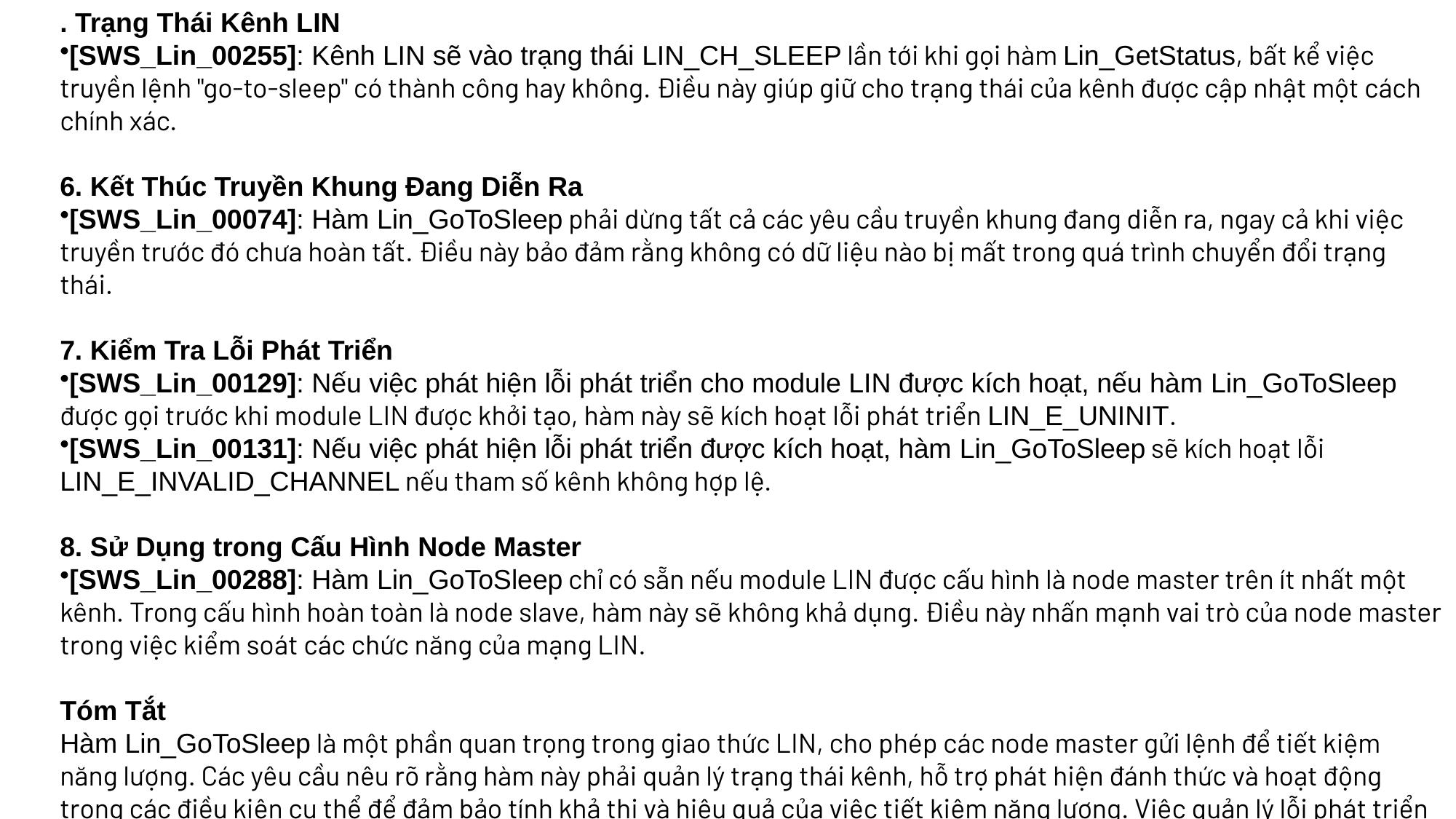

. Trạng Thái Kênh LIN
[SWS_Lin_00255]: Kênh LIN sẽ vào trạng thái LIN_CH_SLEEP lần tới khi gọi hàm Lin_GetStatus, bất kể việc truyền lệnh "go-to-sleep" có thành công hay không. Điều này giúp giữ cho trạng thái của kênh được cập nhật một cách chính xác.

6. Kết Thúc Truyền Khung Đang Diễn Ra
[SWS_Lin_00074]: Hàm Lin_GoToSleep phải dừng tất cả các yêu cầu truyền khung đang diễn ra, ngay cả khi việc truyền trước đó chưa hoàn tất. Điều này bảo đảm rằng không có dữ liệu nào bị mất trong quá trình chuyển đổi trạng thái.

7. Kiểm Tra Lỗi Phát Triển
[SWS_Lin_00129]: Nếu việc phát hiện lỗi phát triển cho module LIN được kích hoạt, nếu hàm Lin_GoToSleep được gọi trước khi module LIN được khởi tạo, hàm này sẽ kích hoạt lỗi phát triển LIN_E_UNINIT.
[SWS_Lin_00131]: Nếu việc phát hiện lỗi phát triển được kích hoạt, hàm Lin_GoToSleep sẽ kích hoạt lỗi LIN_E_INVALID_CHANNEL nếu tham số kênh không hợp lệ.

8. Sử Dụng trong Cấu Hình Node Master
[SWS_Lin_00288]: Hàm Lin_GoToSleep chỉ có sẵn nếu module LIN được cấu hình là node master trên ít nhất một kênh. Trong cấu hình hoàn toàn là node slave, hàm này sẽ không khả dụng. Điều này nhấn mạnh vai trò của node master trong việc kiểm soát các chức năng của mạng LIN.

Tóm Tắt
Hàm Lin_GoToSleep là một phần quan trọng trong giao thức LIN, cho phép các node master gửi lệnh để tiết kiệm năng lượng. Các yêu cầu nêu rõ rằng hàm này phải quản lý trạng thái kênh, hỗ trợ phát hiện đánh thức và hoạt động trong các điều kiện cụ thể để đảm bảo tính khả thi và hiệu quả của việc tiết kiệm năng lượng. Việc quản lý lỗi phát triển cũng rất quan trọng để đảm bảo hệ thống